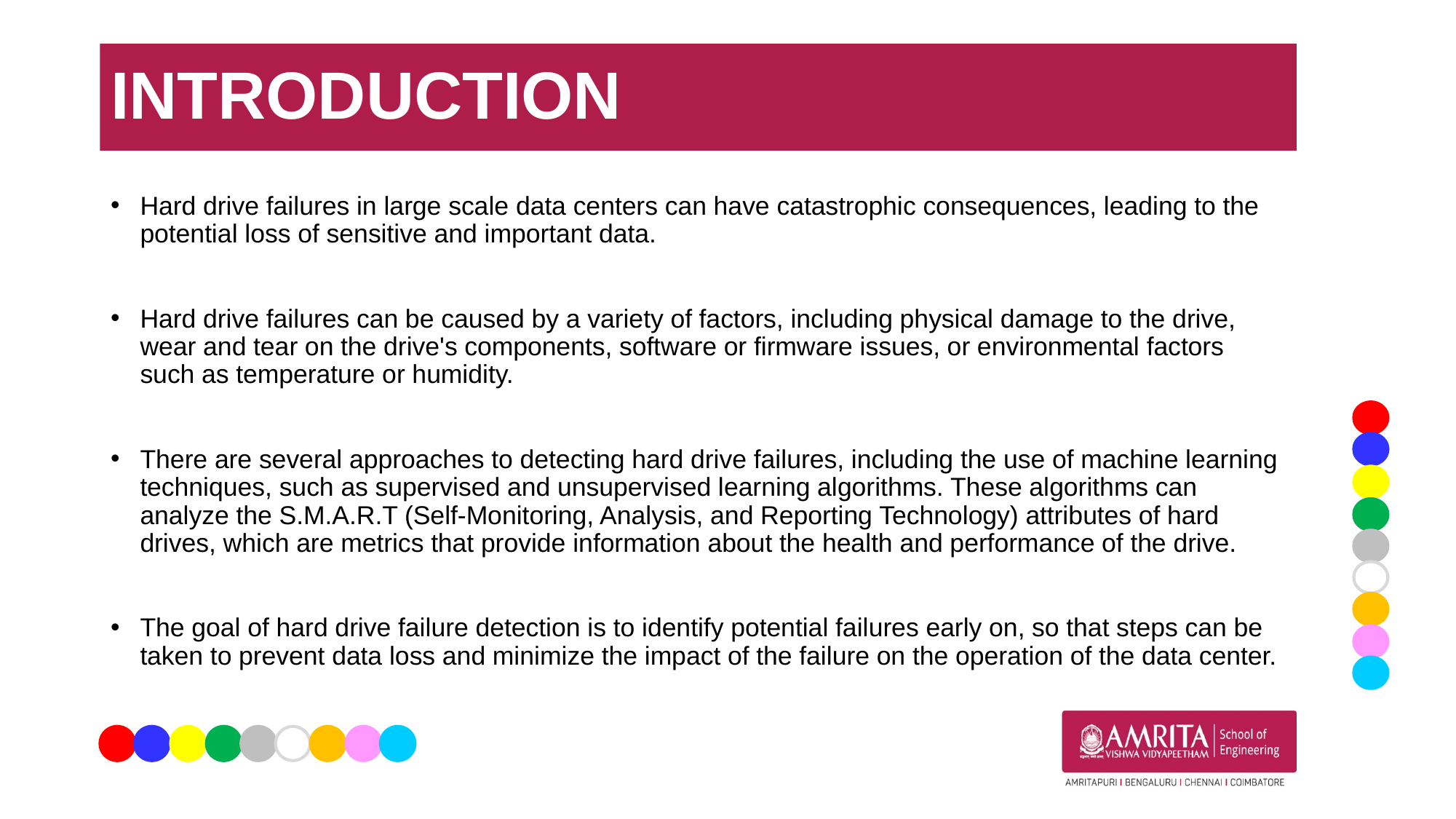

INTRODUCTION
Hard drive failures in large scale data centers can have catastrophic consequences, leading to the potential loss of sensitive and important data.

Hard drive failures can be caused by a variety of factors, including physical damage to the drive, wear and tear on the drive's components, software or firmware issues, or environmental factors such as temperature or humidity.

There are several approaches to detecting hard drive failures, including the use of machine learning techniques, such as supervised and unsupervised learning algorithms. These algorithms can analyze the S.M.A.R.T (Self-Monitoring, Analysis, and Reporting Technology) attributes of hard drives, which are metrics that provide information about the health and performance of the drive.

The goal of hard drive failure detection is to identify potential failures early on, so that steps can be taken to prevent data loss and minimize the impact of the failure on the operation of the data center.